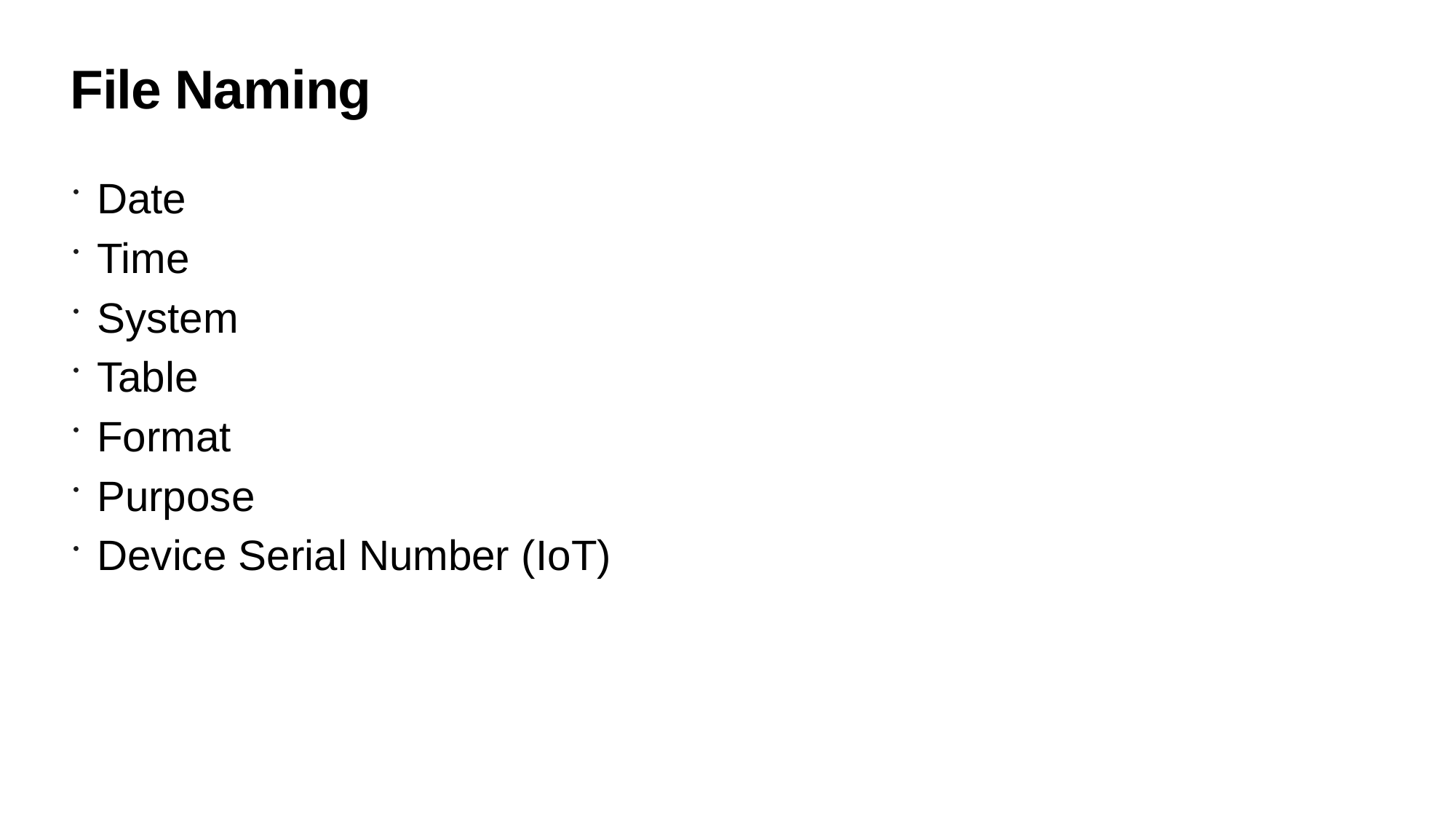

# File Naming
Date
Time
System
Table
Format
Purpose
Device Serial Number (IoT)